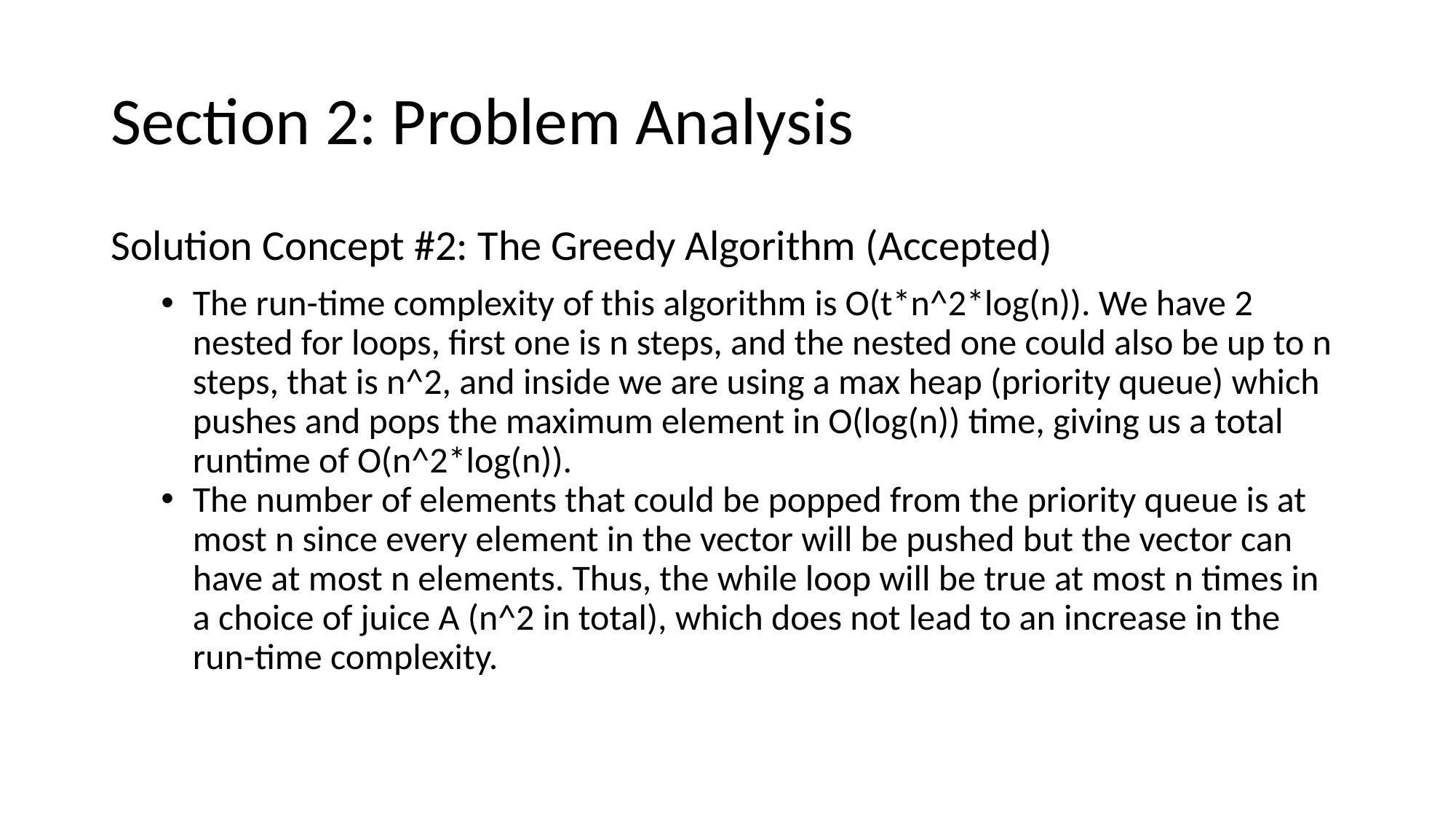

# Section 2: Problem Analysis
Solution Concept #2: The Greedy Algorithm (Accepted)
The run-time complexity of this algorithm is O(t*n^2*log(n)). We have 2 nested for loops, first one is n steps, and the nested one could also be up to n steps, that is n^2, and inside we are using a max heap (priority queue) which pushes and pops the maximum element in O(log(n)) time, giving us a total runtime of O(n^2*log(n)).
The number of elements that could be popped from the priority queue is at most n since every element in the vector will be pushed but the vector can have at most n elements. Thus, the while loop will be true at most n times in a choice of juice A (n^2 in total), which does not lead to an increase in the run-time complexity.